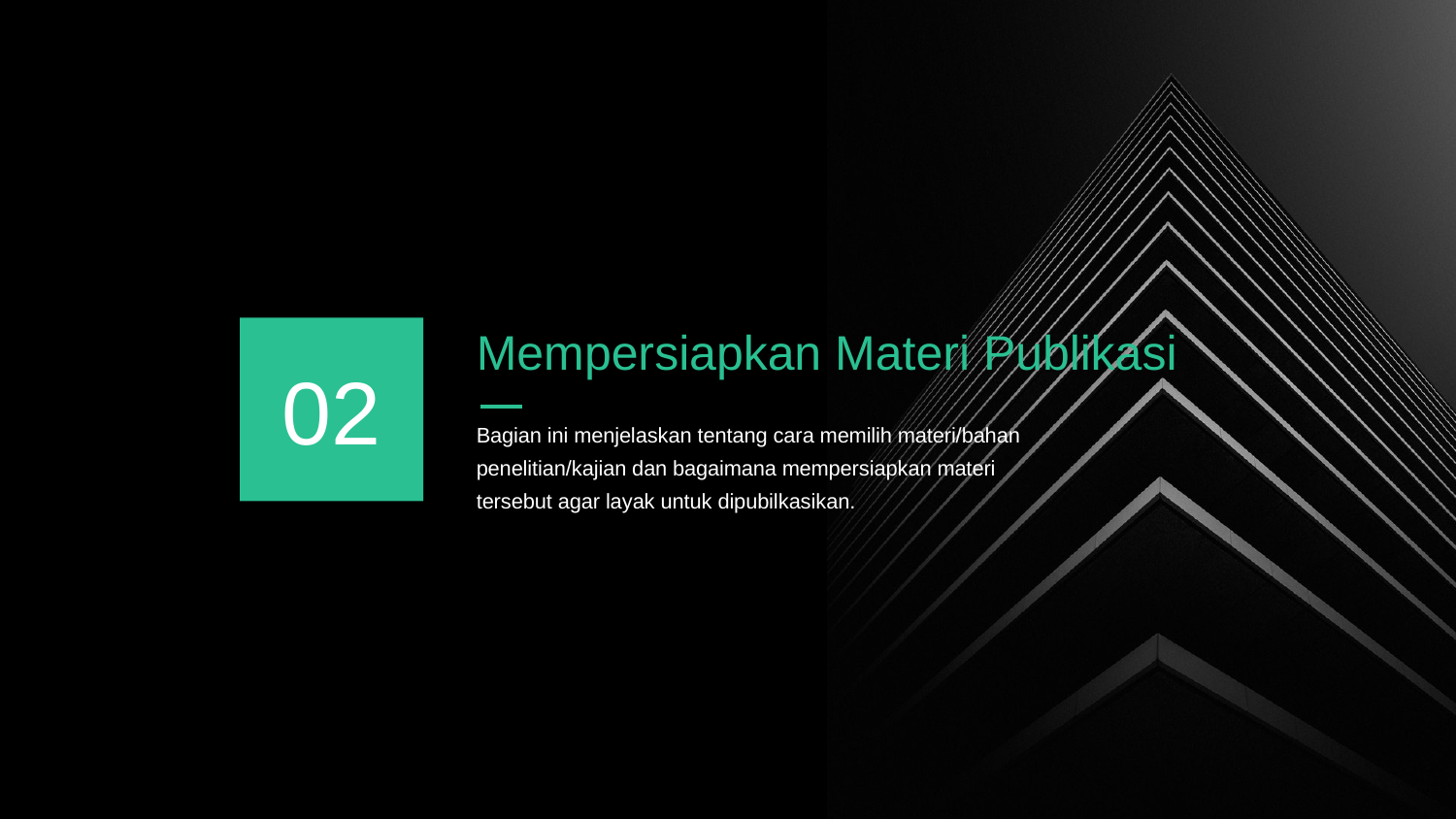

Mempersiapkan Materi Publikasi
02
Bagian ini menjelaskan tentang cara memilih materi/bahan penelitian/kajian dan bagaimana mempersiapkan materi tersebut agar layak untuk dipubilkasikan.